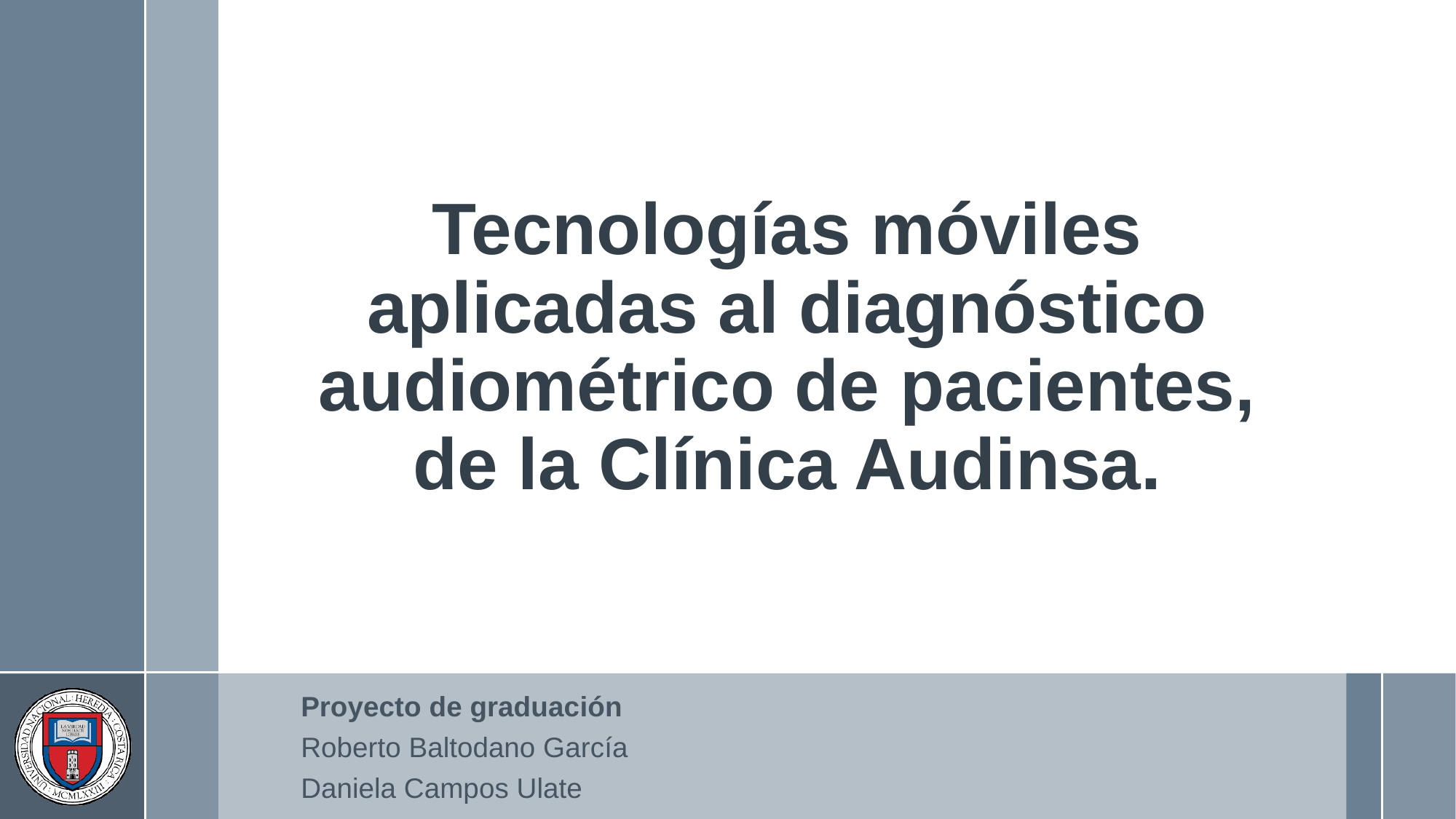

# Tecnologías móviles aplicadas al diagnóstico audiométrico de pacientes, de la Clínica Audinsa.
Proyecto de graduación
Roberto Baltodano García
Daniela Campos Ulate